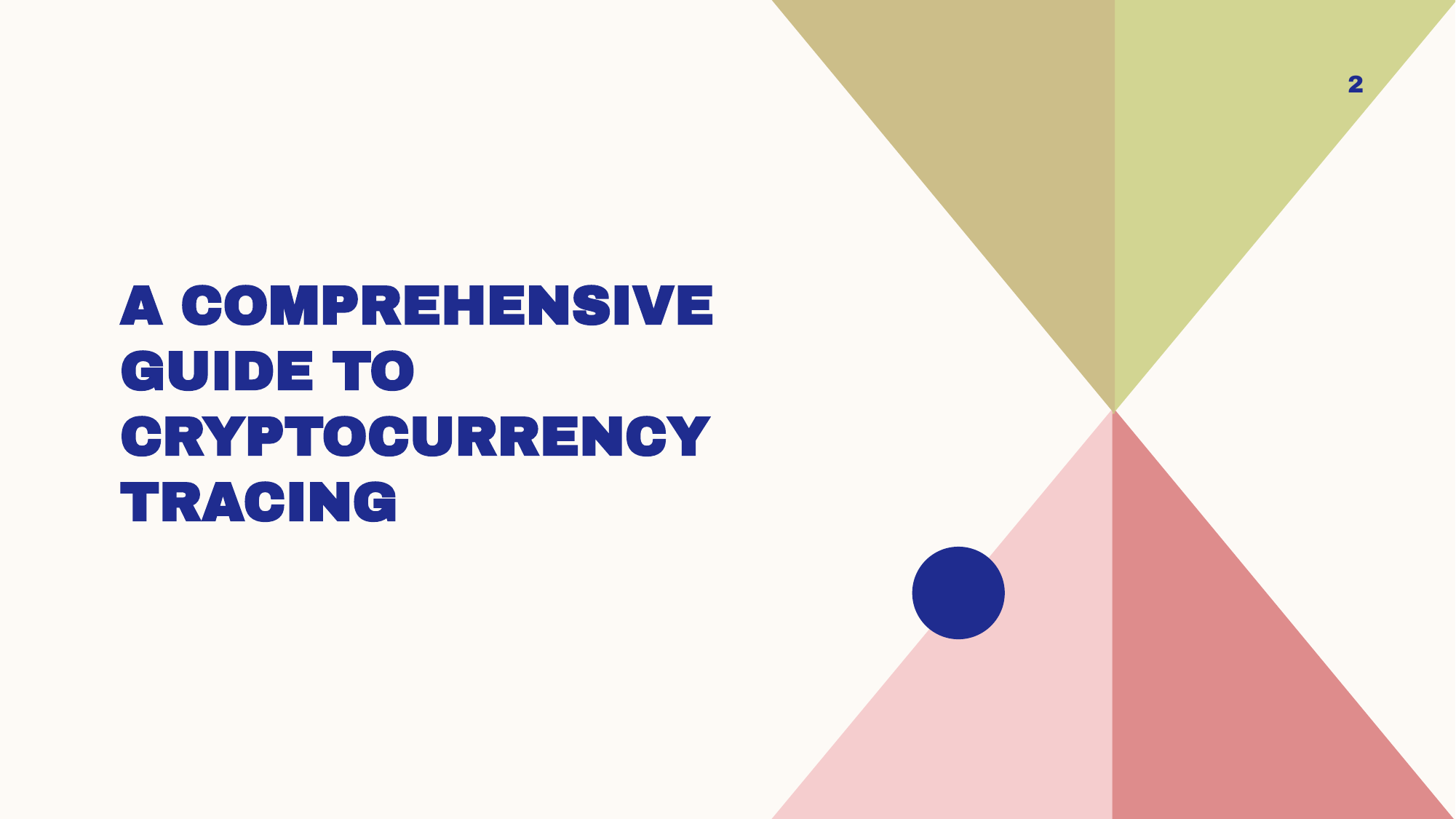

2
# A Comprehensive Guide to Cryptocurrency Tracing